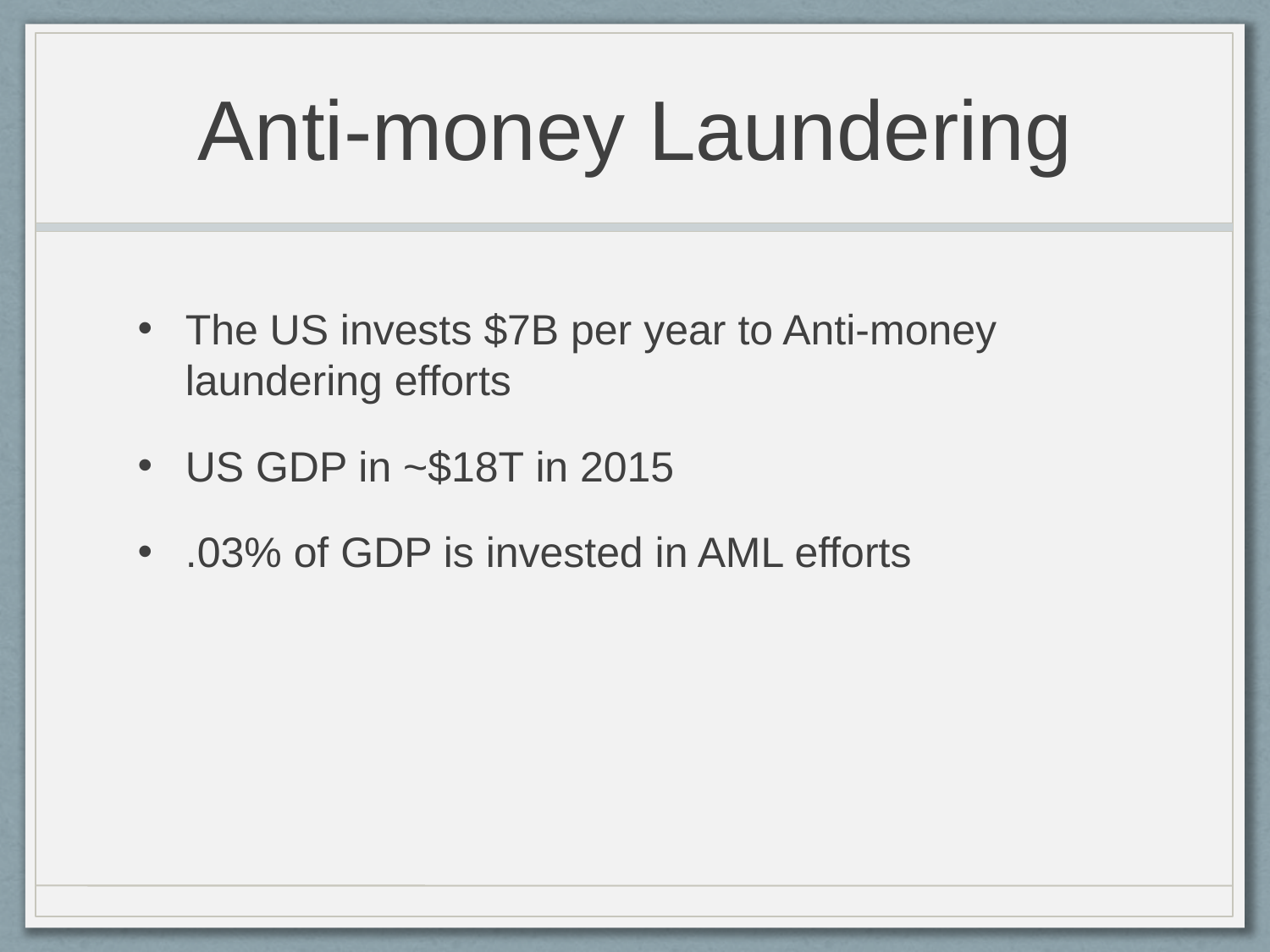

# Anti-money Laundering
The US invests $7B per year to Anti-money laundering efforts
US GDP in ~$18T in 2015
.03% of GDP is invested in AML efforts